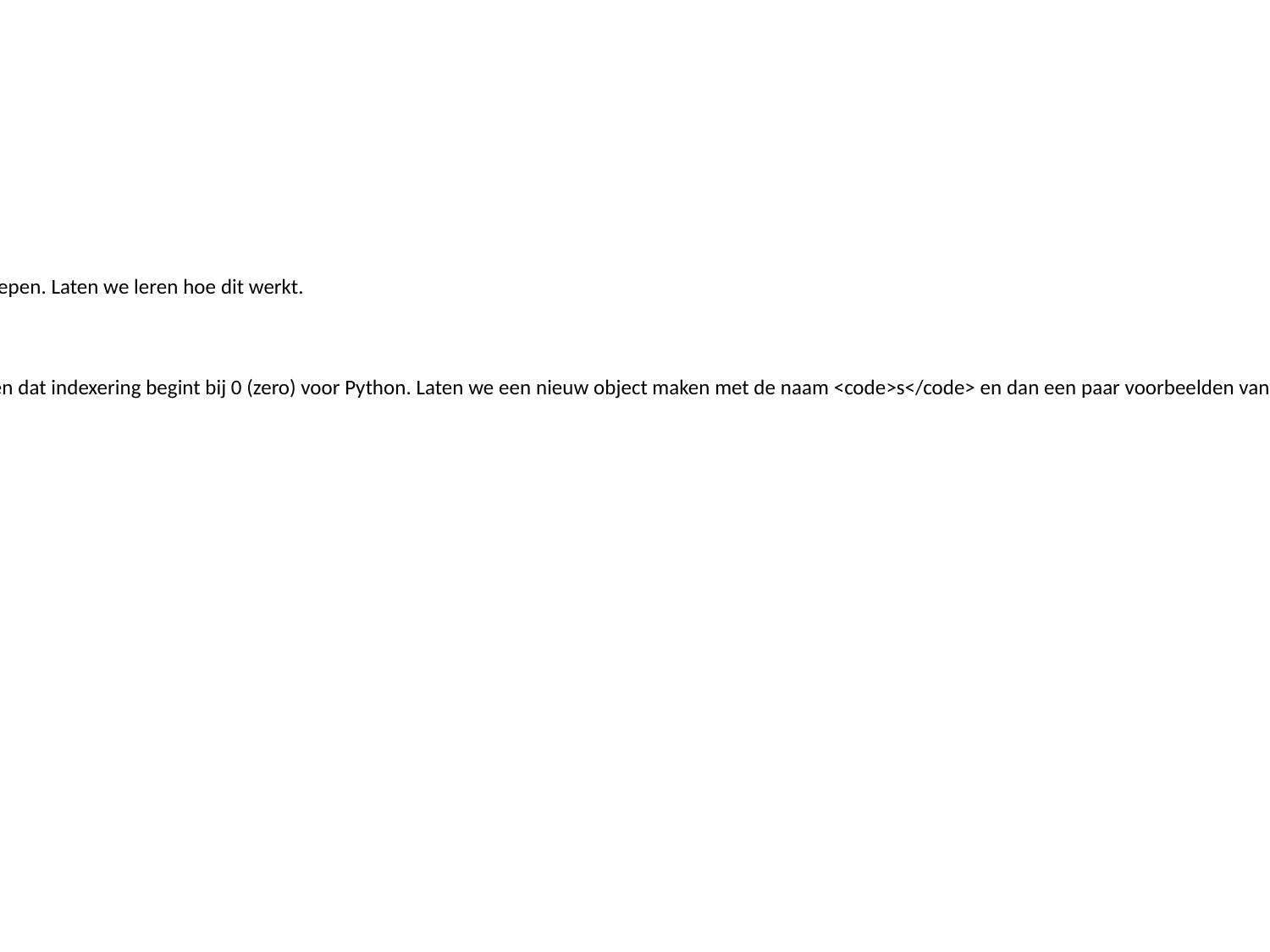

Info:
## Indexeren van String

We weten dat strings een sequences zijn, wat betekent dat Python indexen kan gebruiken om delen van de sequences aan te roepen. Laten we leren hoe dit werkt.

In Python gebruiken we vierkantehaakjes <code>[]</code> na een object om zijn index aan te roepen. We moeten ook opmerken dat indexering begint bij 0 (zero) voor Python. Laten we een nieuw object maken met de naam <code>s</code> en dan een paar voorbeelden van indexeren doornemen.